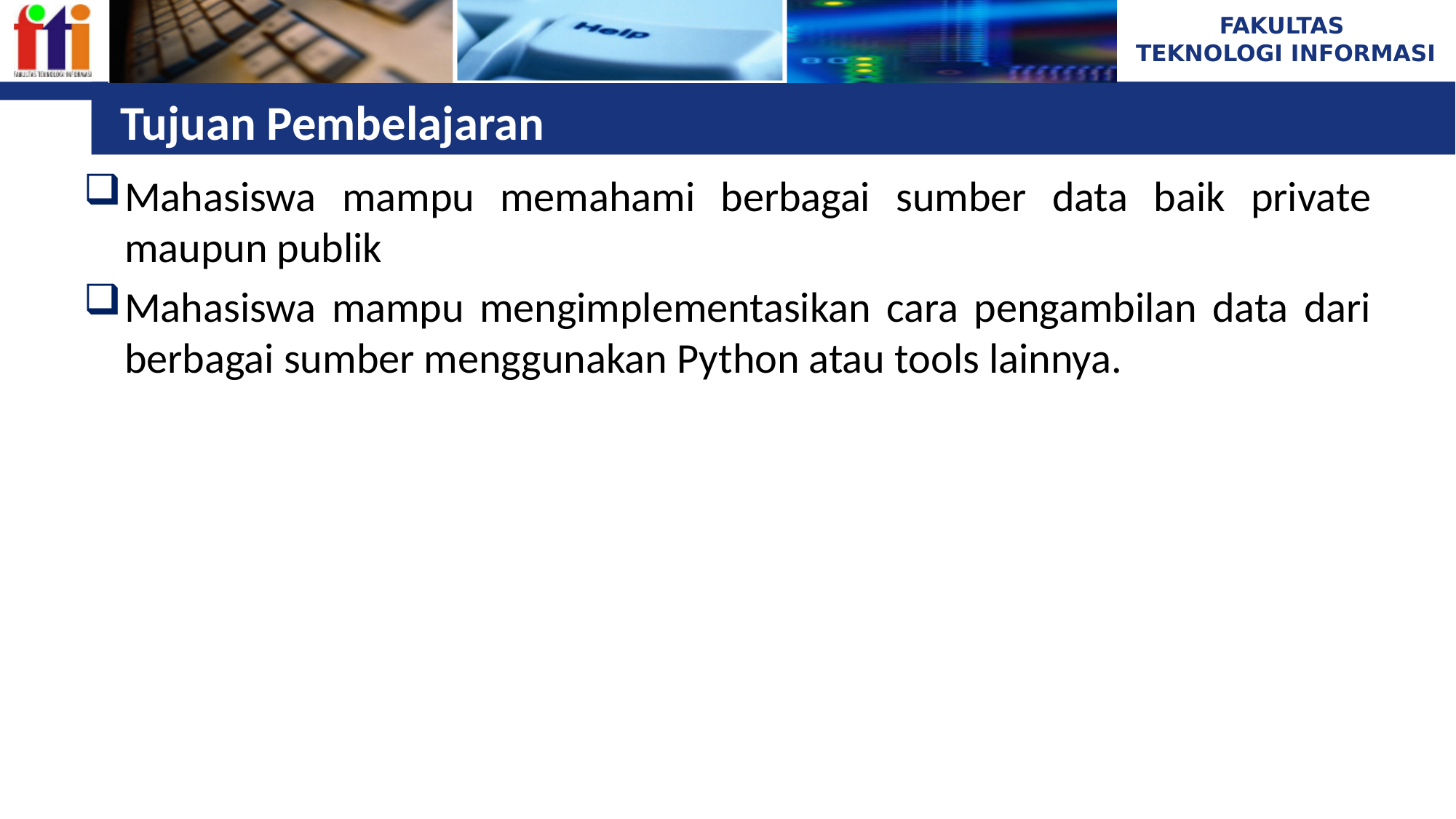

# Tujuan Pembelajaran
Mahasiswa mampu memahami berbagai sumber data baik private maupun publik
Mahasiswa mampu mengimplementasikan cara pengambilan data dari berbagai sumber menggunakan Python atau tools lainnya.